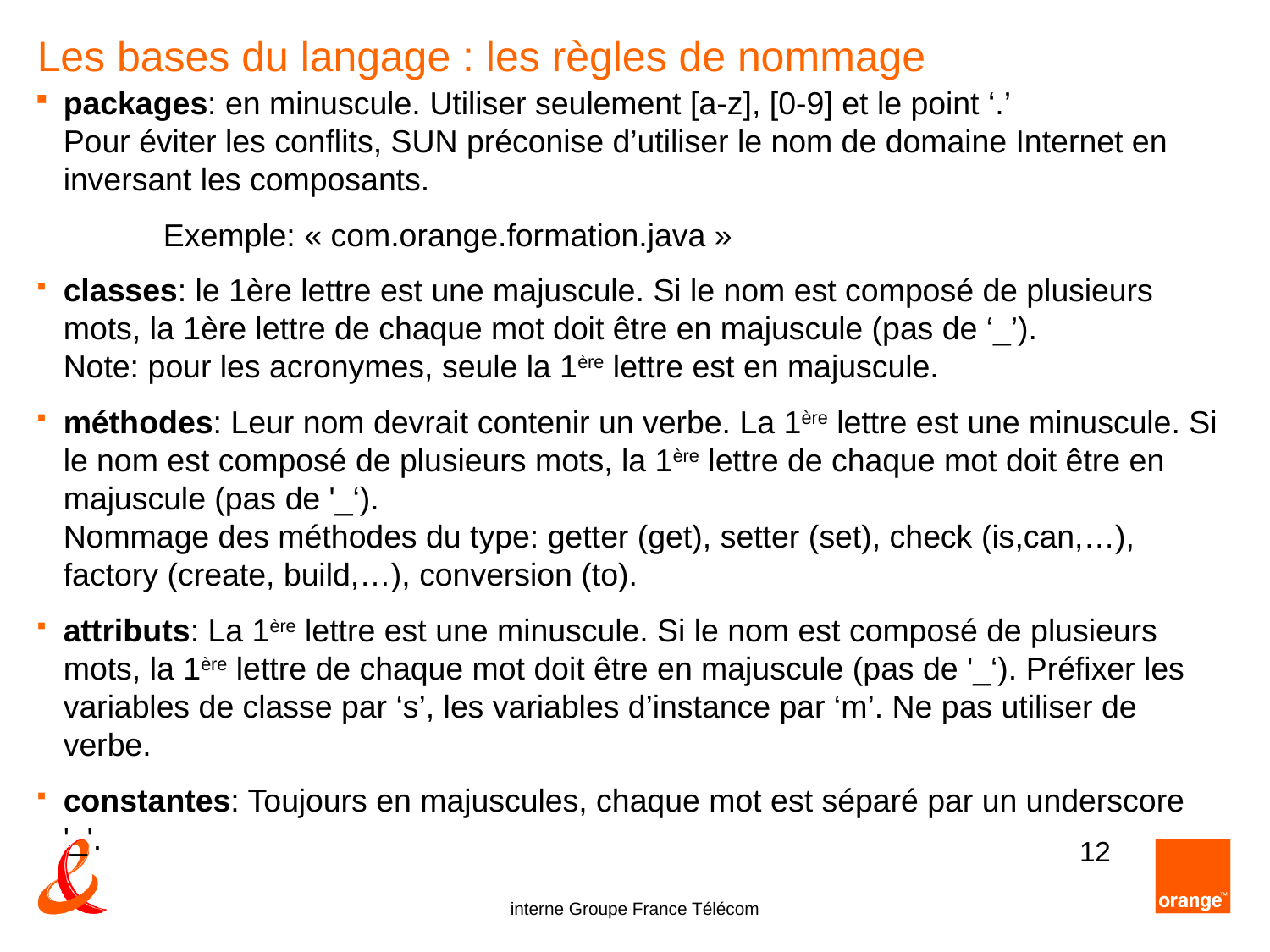

Les bases du langage : les règles de nommage
packages: en minuscule. Utiliser seulement [a-z], [0-9] et le point ‘.’
Pour éviter les conflits, SUN préconise d’utiliser le nom de domaine Internet en inversant les composants.
	Exemple: « com.orange.formation.java »
classes: le 1ère lettre est une majuscule. Si le nom est composé de plusieurs mots, la 1ère lettre de chaque mot doit être en majuscule (pas de ‘_’).
Note: pour les acronymes, seule la 1ère lettre est en majuscule.
méthodes: Leur nom devrait contenir un verbe. La 1ère lettre est une minuscule. Si le nom est composé de plusieurs mots, la 1ère lettre de chaque mot doit être en majuscule (pas de '_‘).
Nommage des méthodes du type: getter (get), setter (set), check (is,can,…), factory (create, build,…), conversion (to).
attributs: La 1ère lettre est une minuscule. Si le nom est composé de plusieurs mots, la 1ère lettre de chaque mot doit être en majuscule (pas de '_‘). Préfixer les variables de classe par ‘s’, les variables d’instance par ‘m’. Ne pas utiliser de verbe.
constantes: Toujours en majuscules, chaque mot est séparé par un underscore '_'.

12